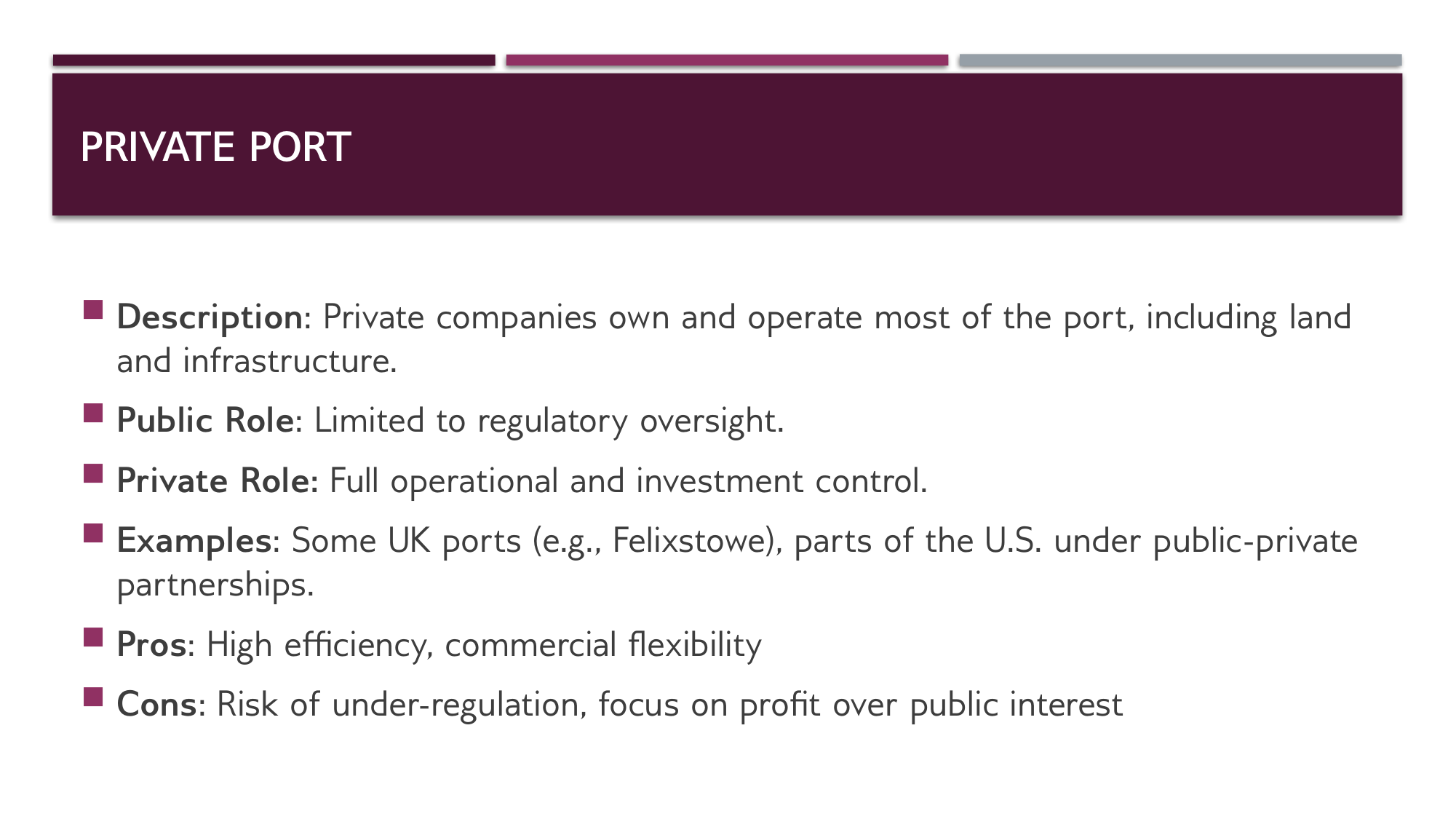

# PRIVATE PORT
Description: Private companies own and operate most of the port, including land and infrastructure.
Public Role: Limited to regulatory oversight.
Private Role: Full operational and investment control.
Examples: Some UK ports (e.g., Felixstowe), parts of the U.S. under public-private partnerships.
Pros: High efficiency, commercial flexibility
Cons: Risk of under-regulation, focus on profit over public interest